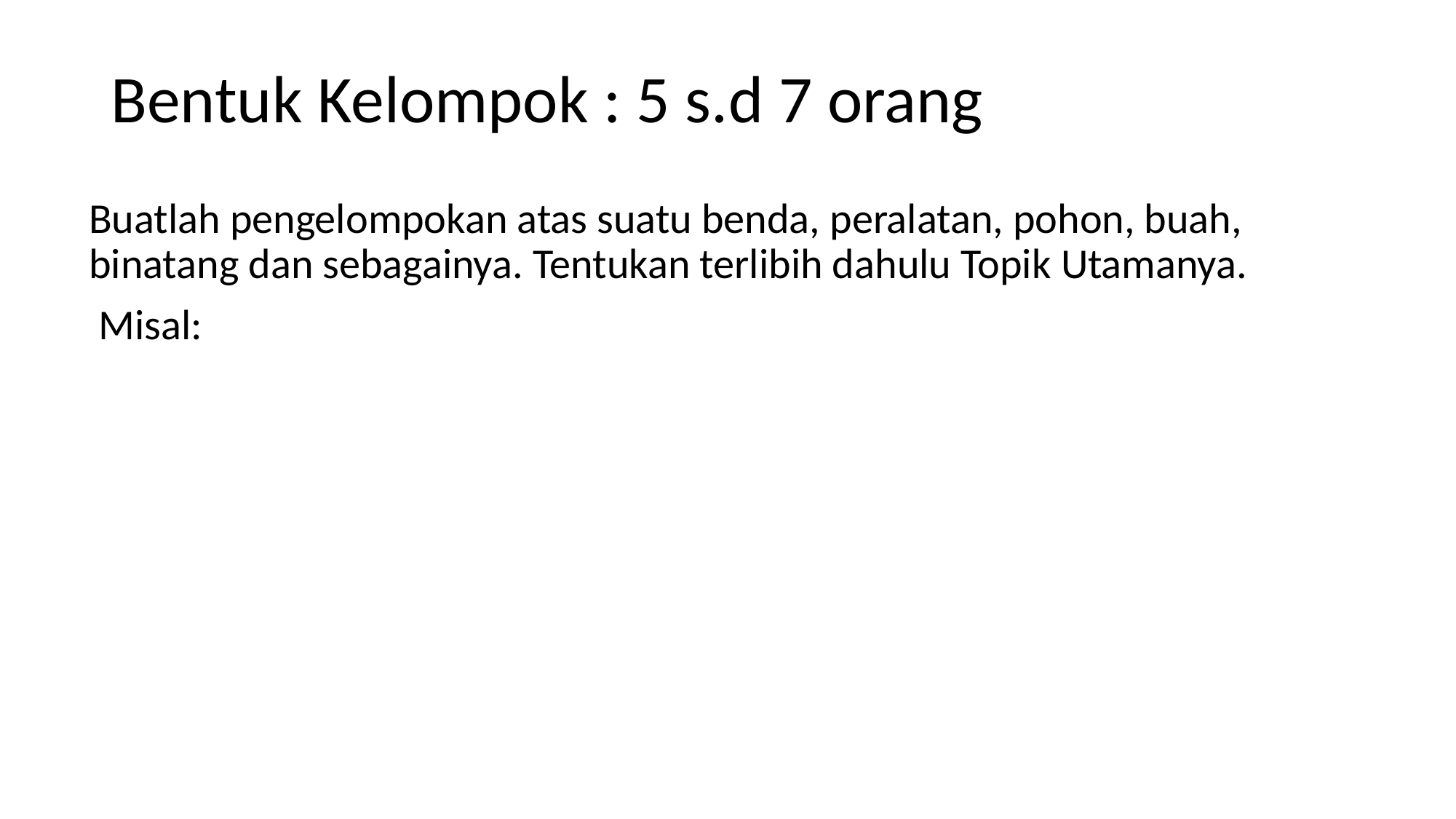

# Bentuk Kelompok : 5 s.d 7 orang
Buatlah pengelompokan atas suatu benda, peralatan, pohon, buah, binatang dan sebagainya. Tentukan terlibih dahulu Topik Utamanya.
 Misal: